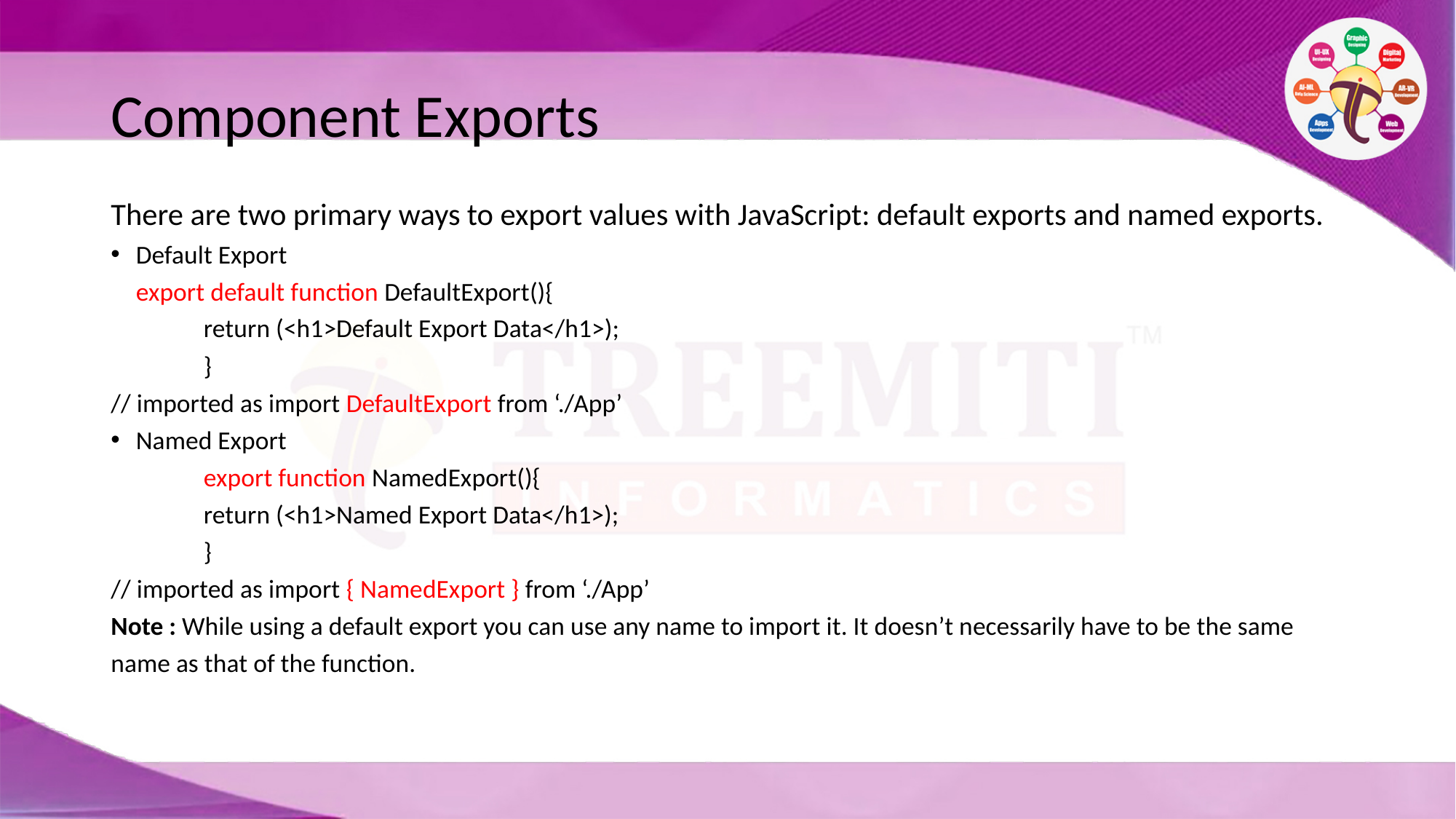

# Component Exports
There are two primary ways to export values with JavaScript: default exports and named exports.
Default Export
	export default function DefaultExport(){
	return (<h1>Default Export Data</h1>);
	}
// imported as import DefaultExport from ‘./App’
Named Export
	export function NamedExport(){
	return (<h1>Named Export Data</h1>);
	}
// imported as import { NamedExport } from ‘./App’
Note : While using a default export you can use any name to import it. It doesn’t necessarily have to be the same name as that of the function.